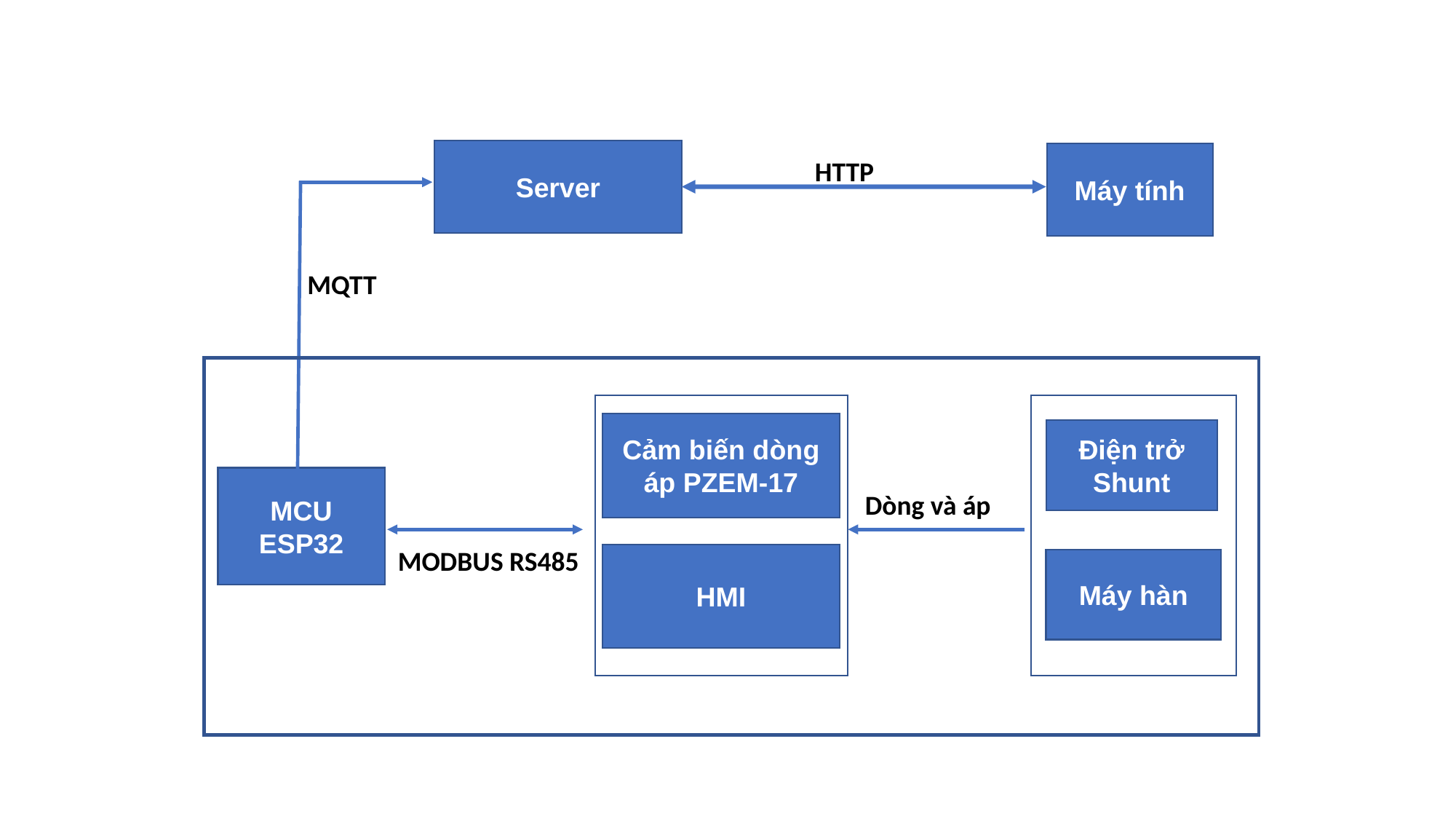

Server
Máy tính
HTTP
MQTT

Cảm biến dòng áp PZEM-17
HMI

Điện trở Shunt
Máy hàn
MCU
ESP32
Dòng và áp
MODBUS RS485